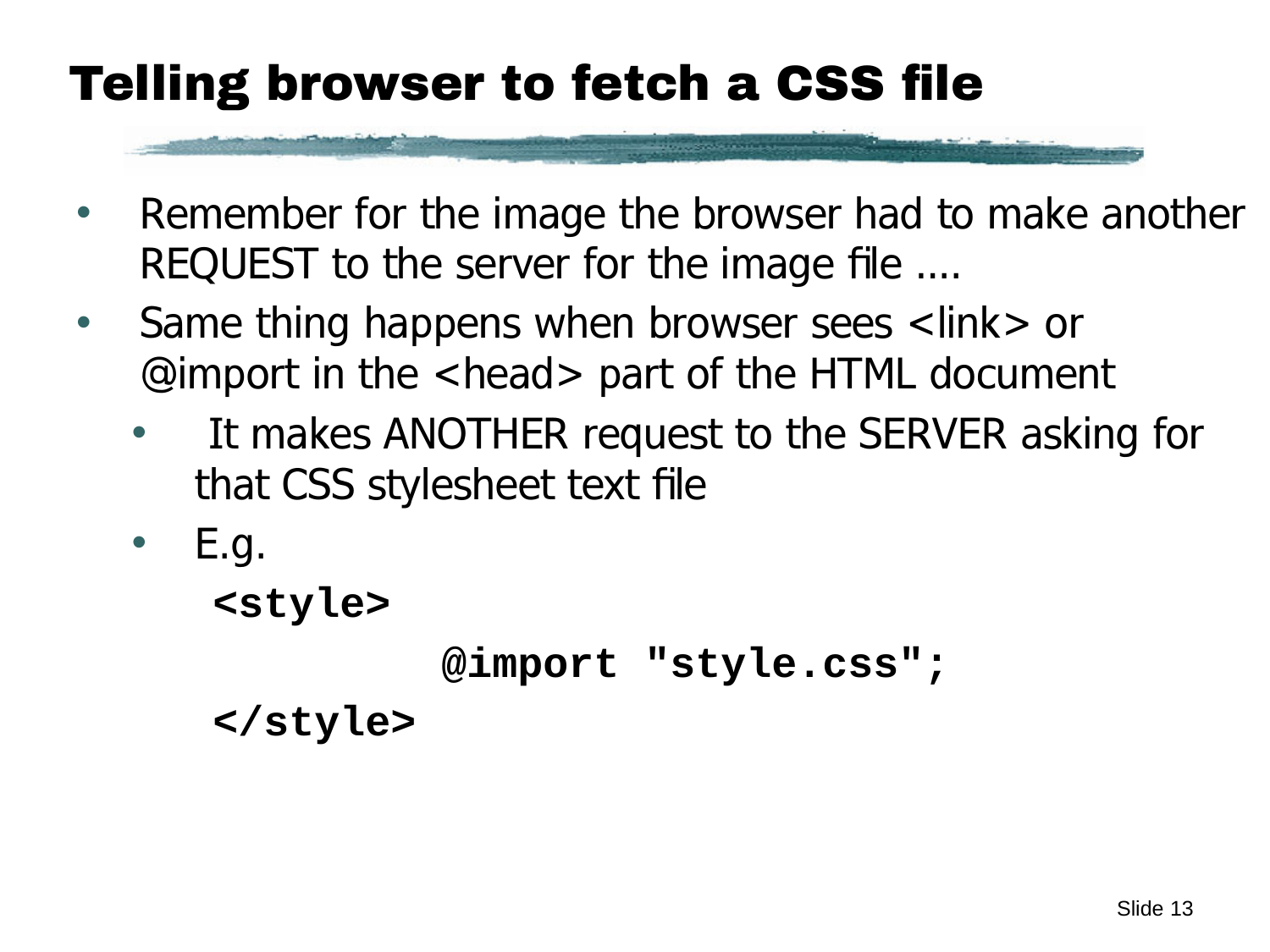

# Telling browser to fetch a CSS file
Remember for the image the browser had to make another REQUEST to the server for the image file ….
Same thing happens when browser sees <link> or @import in the <head> part of the HTML document
 It makes ANOTHER request to the SERVER asking for that CSS stylesheet text file
E.g.
 <style>
		@import "style.css";
 </style>

Slide 13